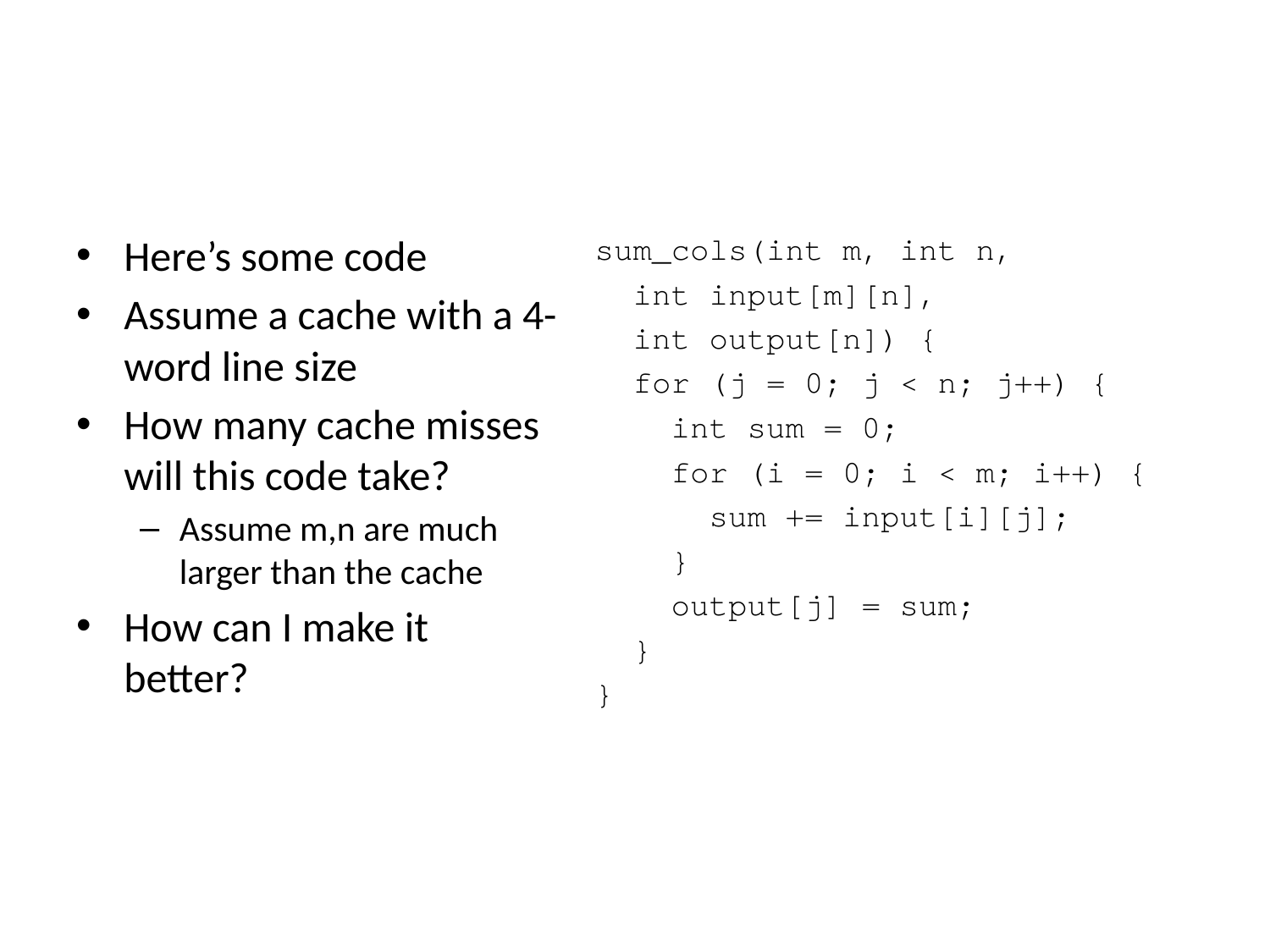

#
Here’s some code
Assume a cache with a 4-word line size
How many cache misses will this code take?
Assume m,n are much larger than the cache
How can I make it better?
sum_cols(int m, int n,
  int input[m][n],
  int output[n]) {
  for (j = 0; j < n; j++) {
    int sum = 0;
    for (i = 0; i < m; i++) {
      sum += input[i][j];
    }
    output[j] = sum;
  }
}